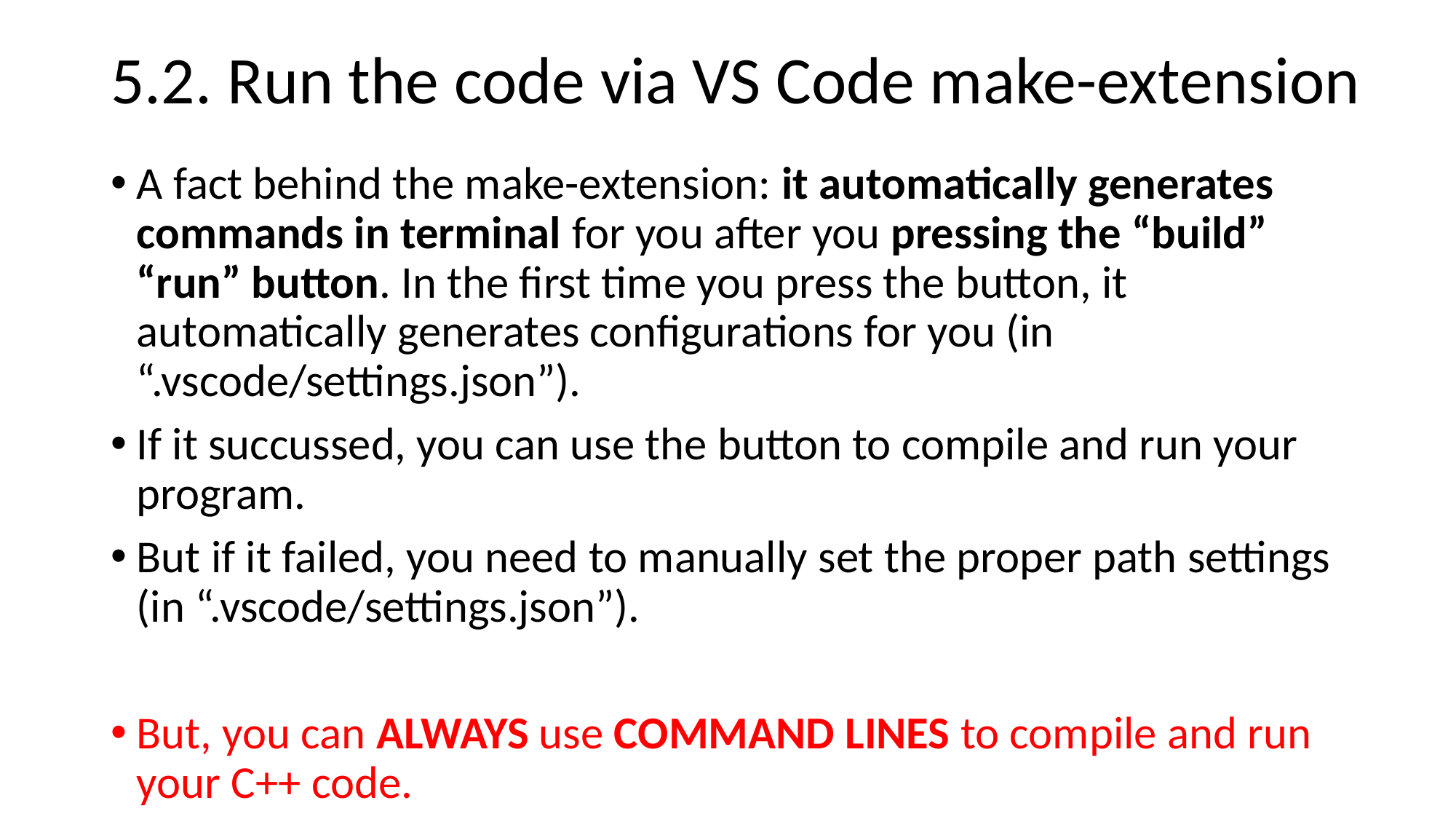

# 5.2. Run the code via VS Code make-extension
A fact behind the make-extension: it automatically generates commands in terminal for you after you pressing the “build” “run” button. In the first time you press the button, it automatically generates configurations for you (in “.vscode/settings.json”).
If it succussed, you can use the button to compile and run your program.
But if it failed, you need to manually set the proper path settings (in “.vscode/settings.json”).

But, you can ALWAYS use COMMAND LINES to compile and run your C++ code.